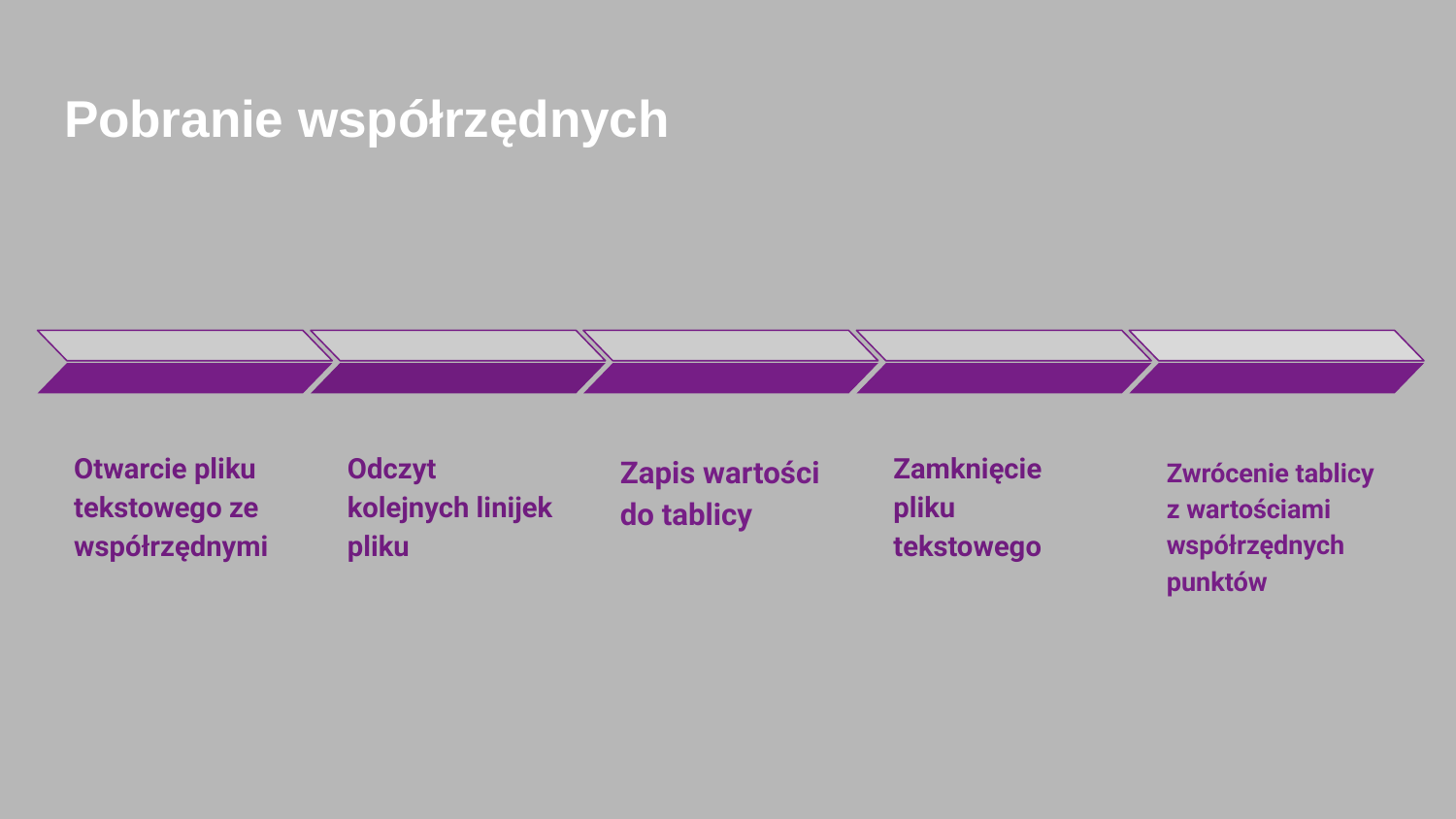

# Pobranie współrzędnych

Otwarcie pliku tekstowego ze współrzędnymi

Odczyt kolejnych linijek pliku

Zapis wartości do tablicy

Zamknięcie pliku tekstowego

Zwrócenie tablicy z wartościami współrzędnych punktów